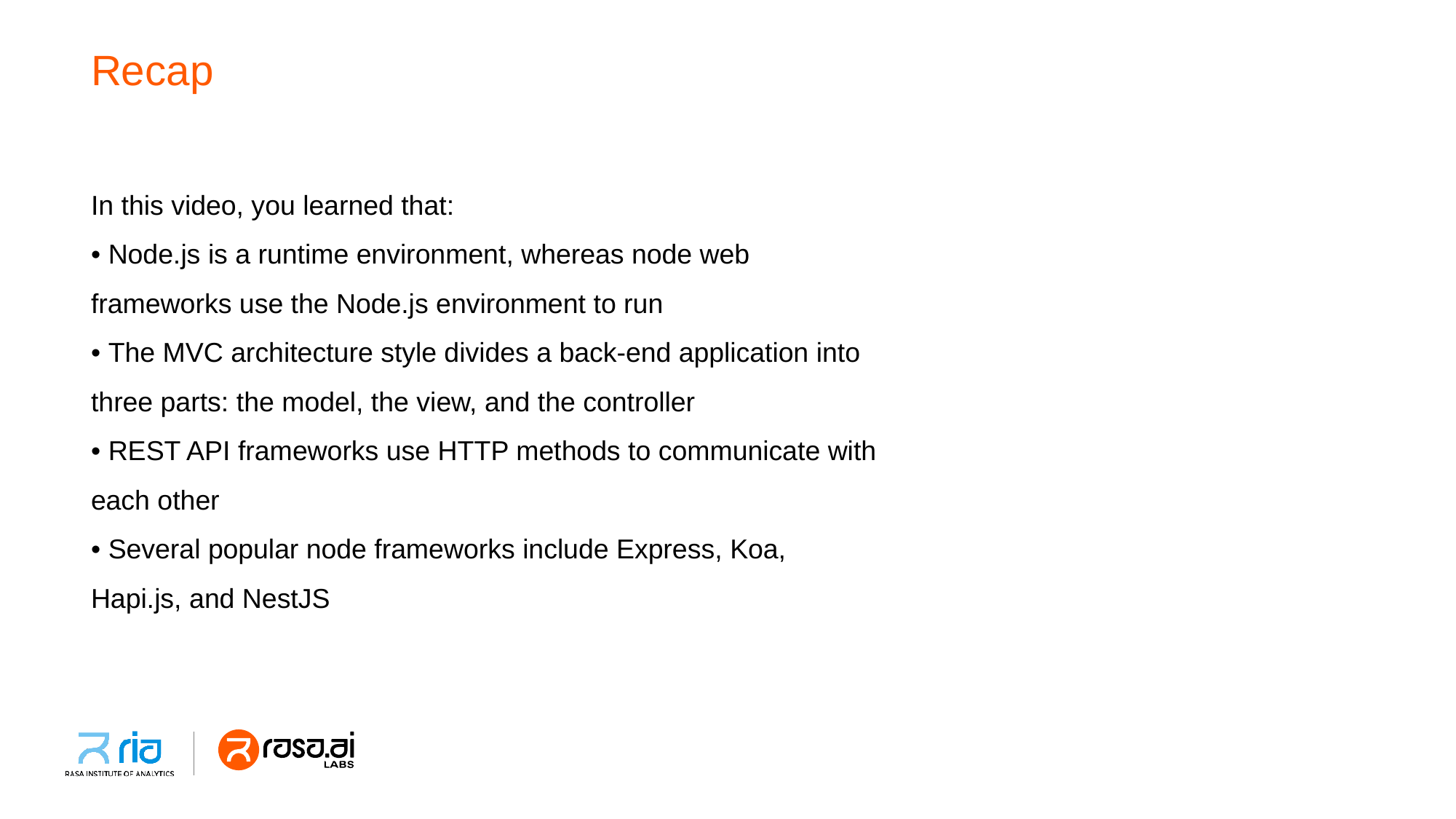

# Recap
In this video, you learned that:
• Node.js is a runtime environment, whereas node web
frameworks use the Node.js environment to run
• The MVC architecture style divides a back-end application into
three parts: the model, the view, and the controller
• REST API frameworks use HTTP methods to communicate with
each other
• Several popular node frameworks include Express, Koa,
Hapi.js, and NestJS